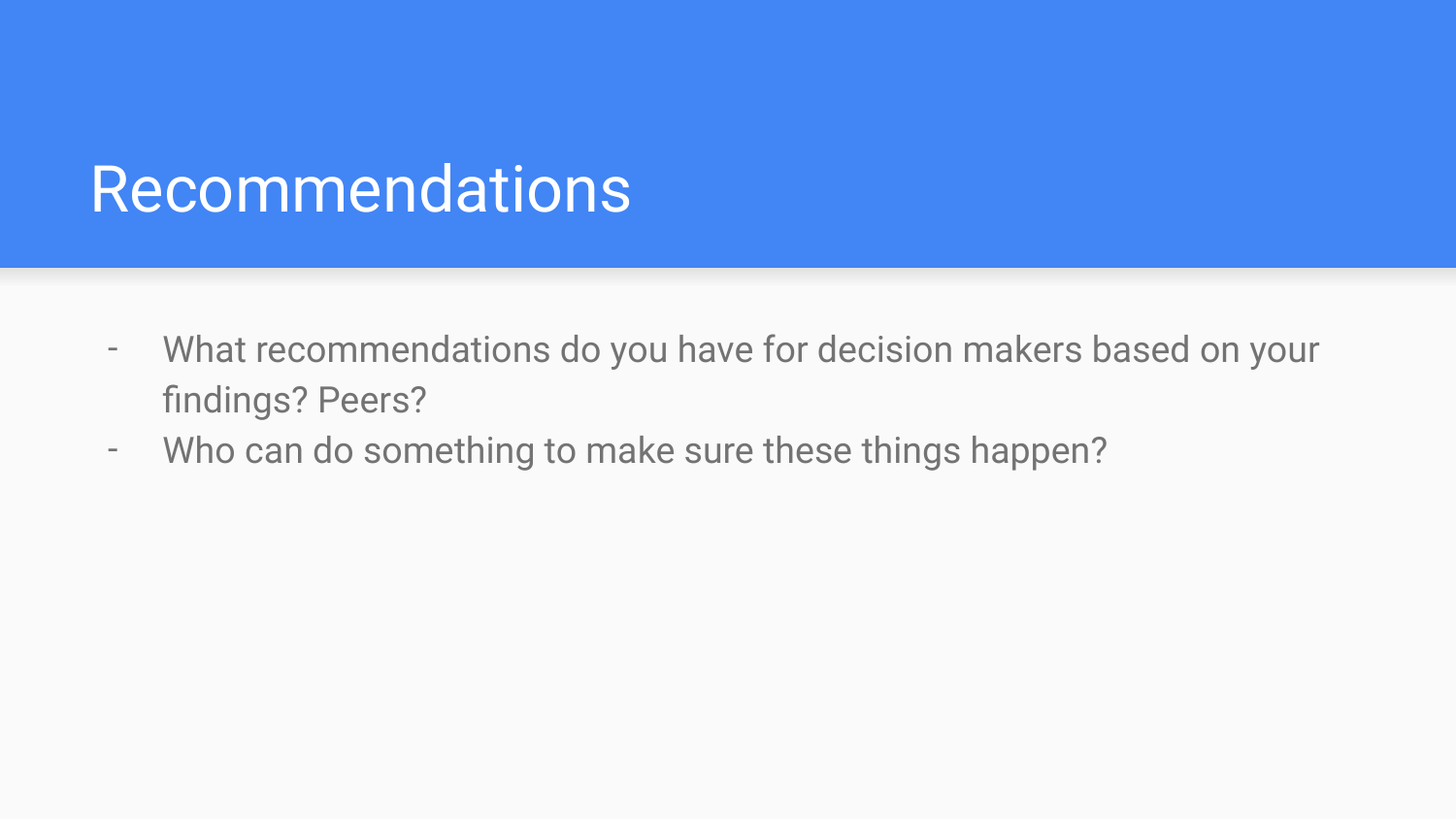

# Recommendations
What recommendations do you have for decision makers based on your findings? Peers?
Who can do something to make sure these things happen?